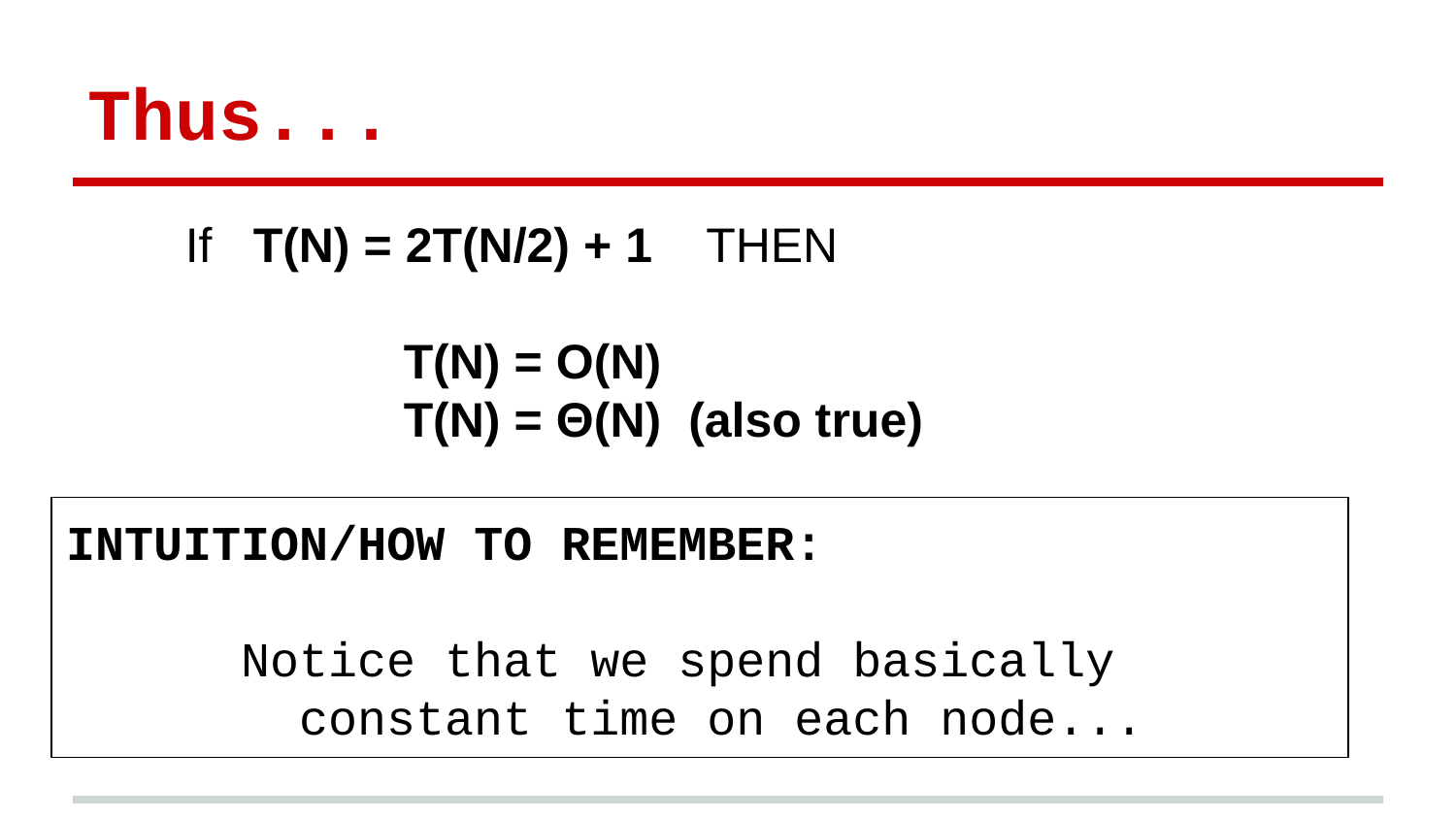

# Thus...
If   T(N) = 2T(N/2) + 1    THEN

T(N) = O(N)
T(N) = Θ(N)  (also true)

INTUITION/HOW TO REMEMBER:

      Notice that we spend basically
        constant time on each node...